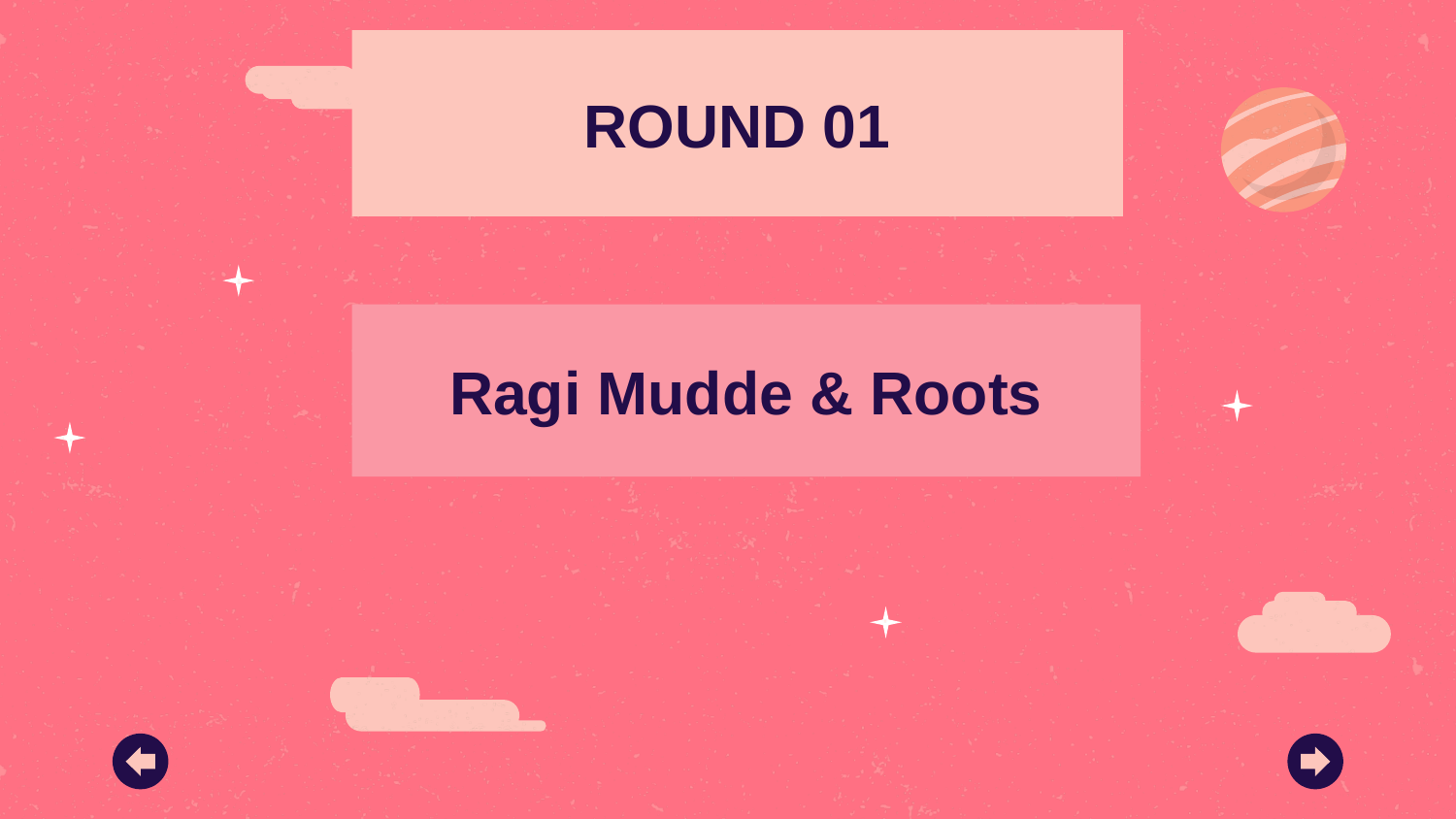

# ROUND 01
Ragi Mudde & Roots